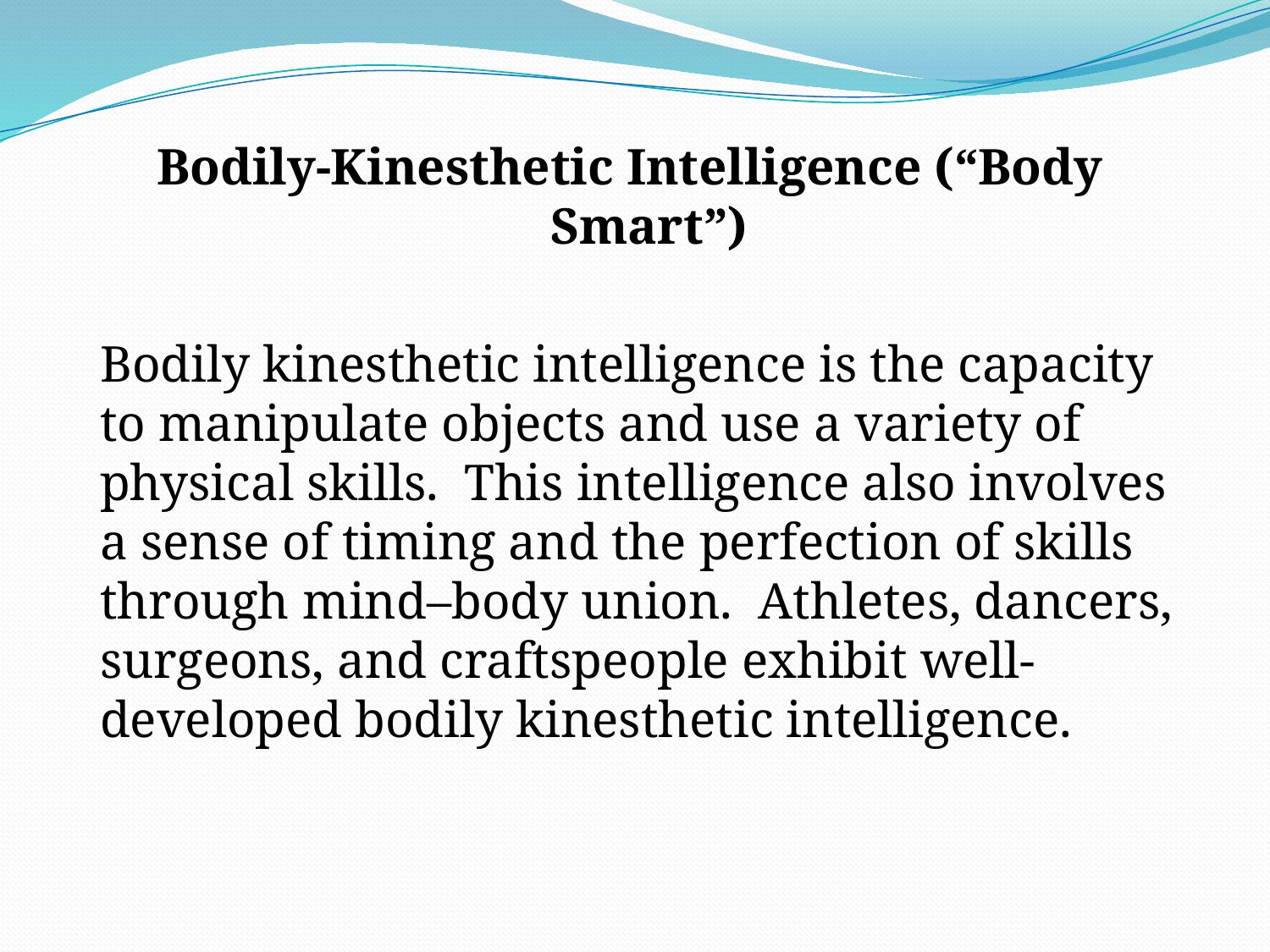

Bodily-Kinesthetic Intelligence (“Body Smart”)

	Bodily kinesthetic intelligence is the capacity to manipulate objects and use a variety of physical skills.  This intelligence also involves a sense of timing and the perfection of skills through mind–body union.  Athletes, dancers, surgeons, and craftspeople exhibit well-developed bodily kinesthetic intelligence.